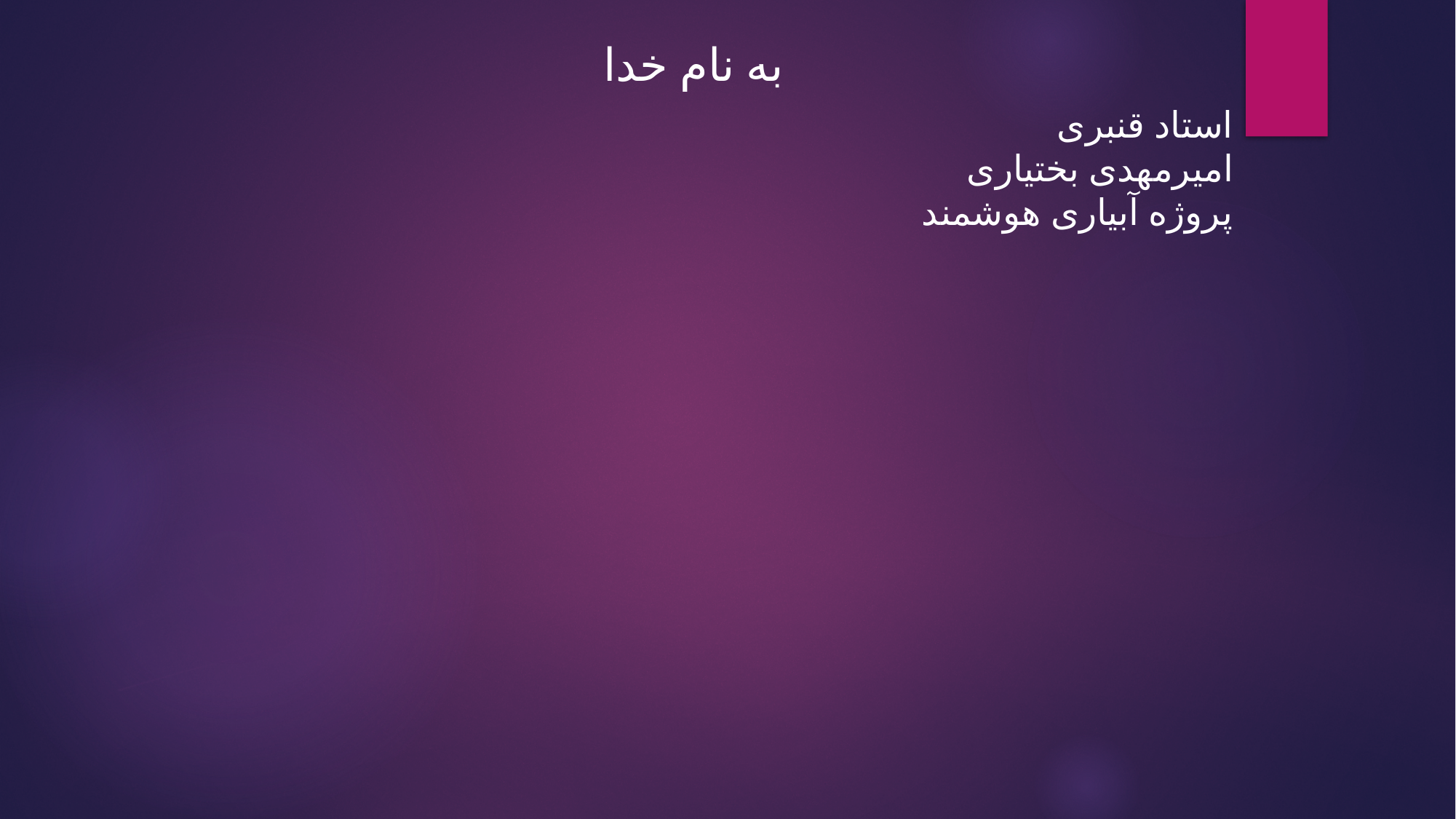

به نام خدا
استاد قنبری
امیرمهدی بختیاری
پروژه آبیاری هوشمند